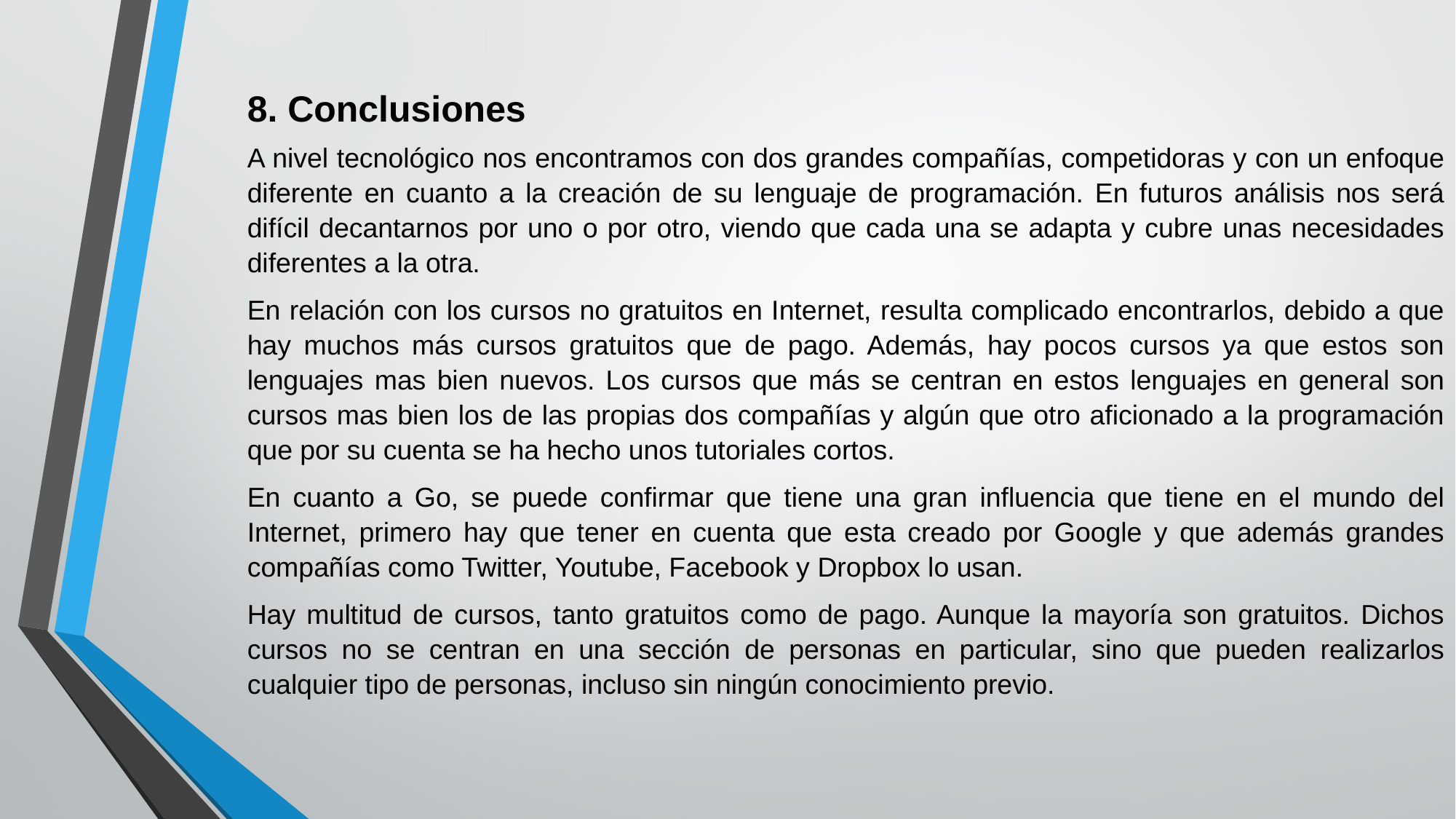

8. Conclusiones
A nivel tecnológico nos encontramos con dos grandes compañías, competidoras y con un enfoque diferente en cuanto a la creación de su lenguaje de programación. En futuros análisis nos será difícil decantarnos por uno o por otro, viendo que cada una se adapta y cubre unas necesidades diferentes a la otra.
En relación con los cursos no gratuitos en Internet, resulta complicado encontrarlos, debido a que hay muchos más cursos gratuitos que de pago. Además, hay pocos cursos ya que estos son lenguajes mas bien nuevos. Los cursos que más se centran en estos lenguajes en general son cursos mas bien los de las propias dos compañías y algún que otro aficionado a la programación que por su cuenta se ha hecho unos tutoriales cortos.
En cuanto a Go, se puede confirmar que tiene una gran influencia que tiene en el mundo del Internet, primero hay que tener en cuenta que esta creado por Google y que además grandes compañías como Twitter, Youtube, Facebook y Dropbox lo usan.
Hay multitud de cursos, tanto gratuitos como de pago. Aunque la mayoría son gratuitos. Dichos cursos no se centran en una sección de personas en particular, sino que pueden realizarlos cualquier tipo de personas, incluso sin ningún conocimiento previo.